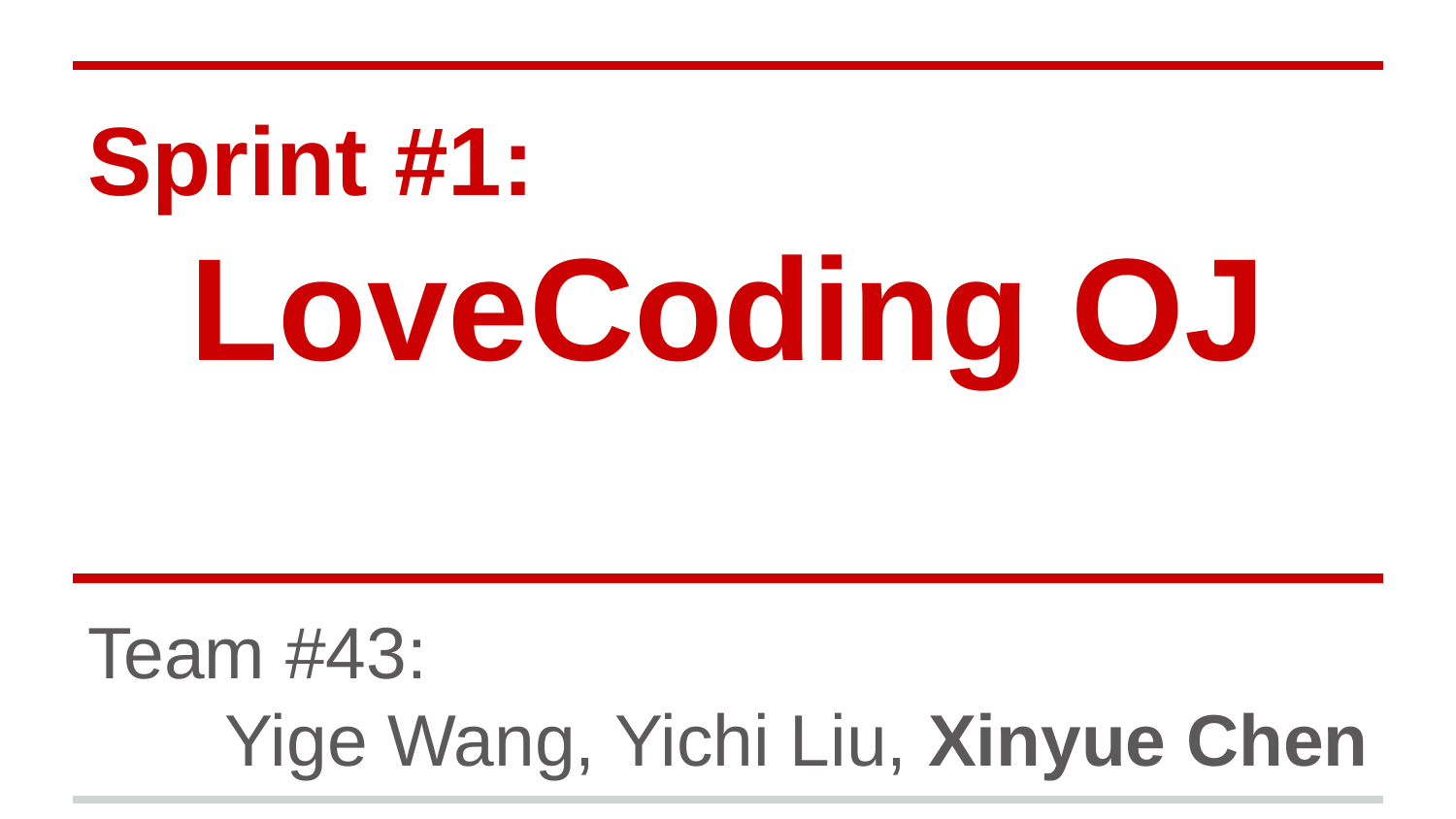

# Sprint #1:
LoveCoding OJ
Team #43:
Yige Wang, Yichi Liu, Xinyue Chen